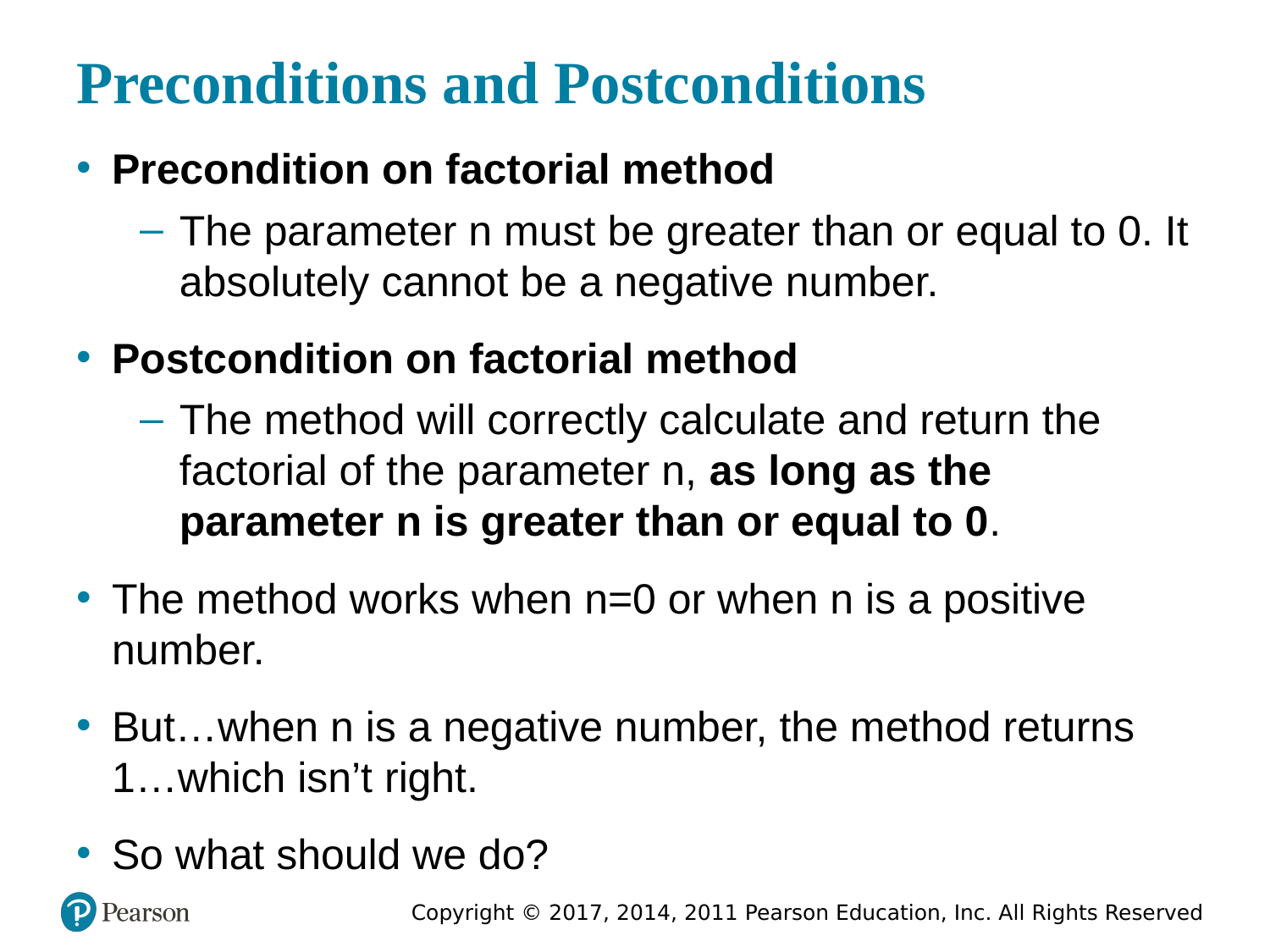

# Preconditions and Postconditions
Precondition on factorial method
The parameter n must be greater than or equal to 0. It absolutely cannot be a negative number.
Postcondition on factorial method
The method will correctly calculate and return the factorial of the parameter n, as long as the parameter n is greater than or equal to 0.
The method works when n=0 or when n is a positive number.
But…when n is a negative number, the method returns 1…which isn’t right.
So what should we do?